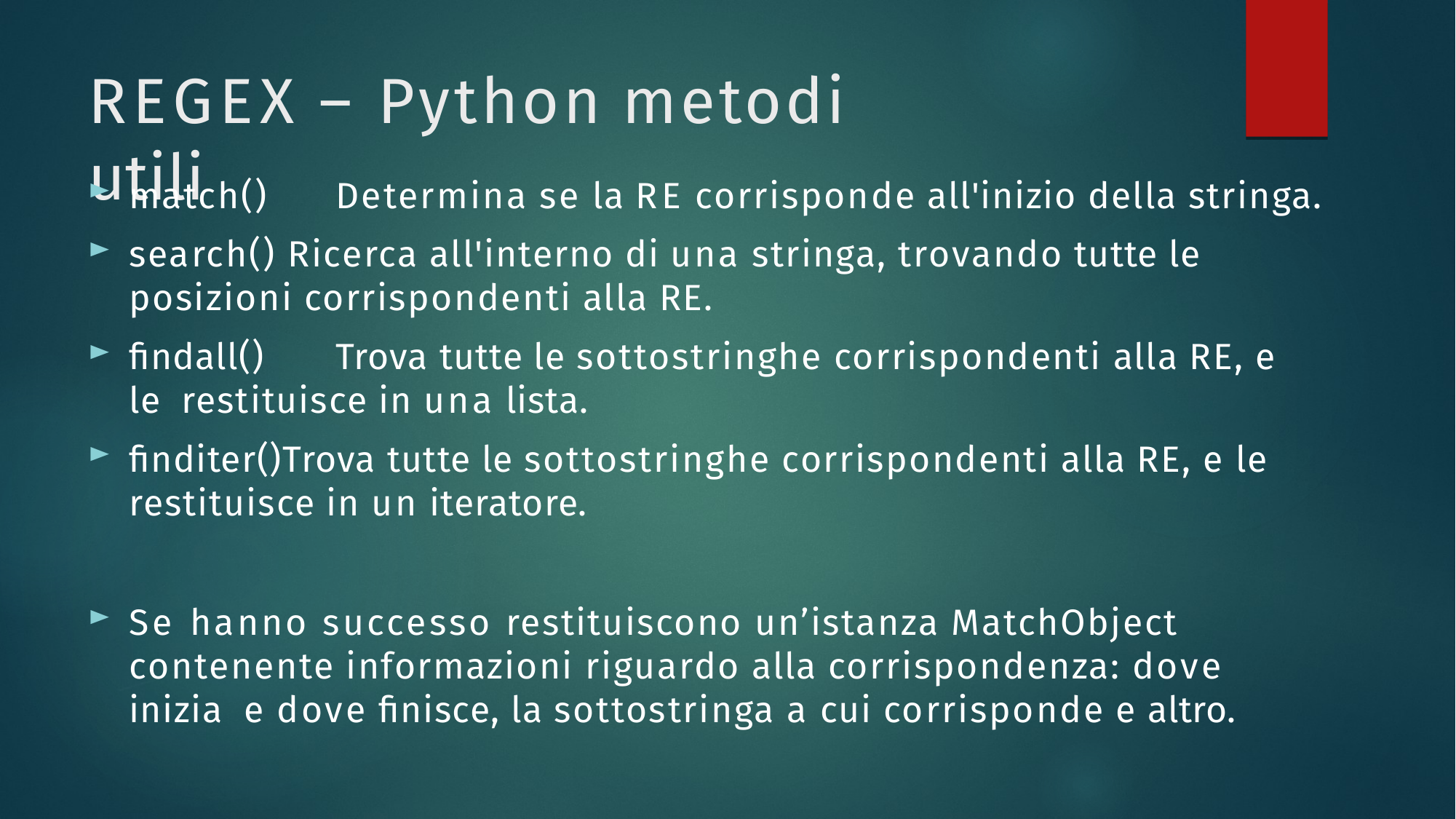

# REGEX – Python metodi utili
match()	Determina se la RE corrisponde all'inizio della stringa.
search() Ricerca all'interno di una stringa, trovando tutte le  posizioni corrispondenti alla RE.
findall()	Trova tutte le sottostringhe corrispondenti alla RE, e le  restituisce in una lista.
finditer()Trova tutte le sottostringhe corrispondenti alla RE, e le  restituisce in un iteratore.

Se hanno successo restituiscono un’istanza MatchObject  contenente informazioni riguardo alla corrispondenza: dove inizia  e dove finisce, la sottostringa a cui corrisponde e altro.